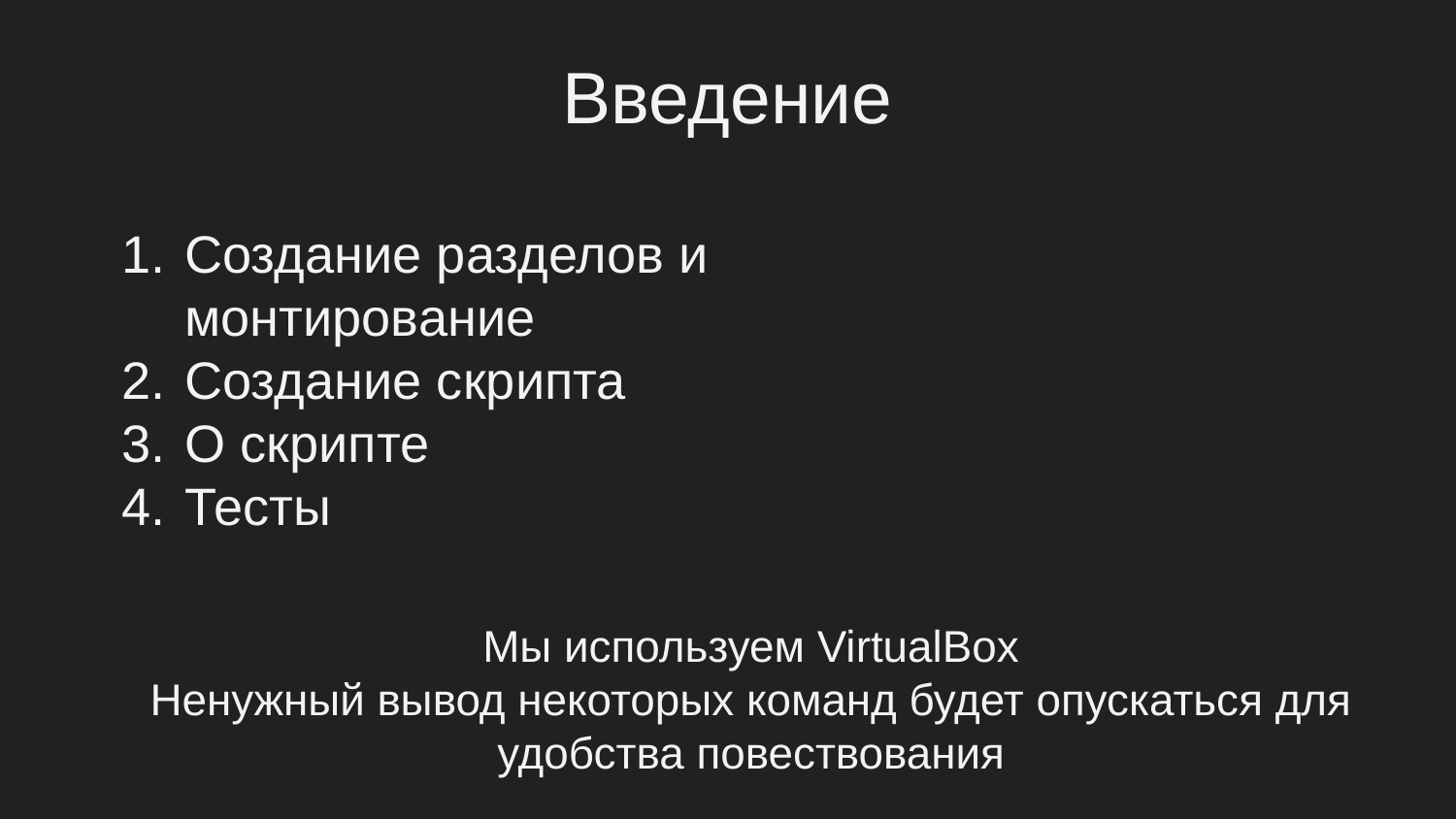

Введение
Создание разделов и монтирование
Создание скрипта
О скрипте
Тесты

Мы используем VirtualBox
Ненужный вывод некоторых команд будет опускаться для удобства повествования